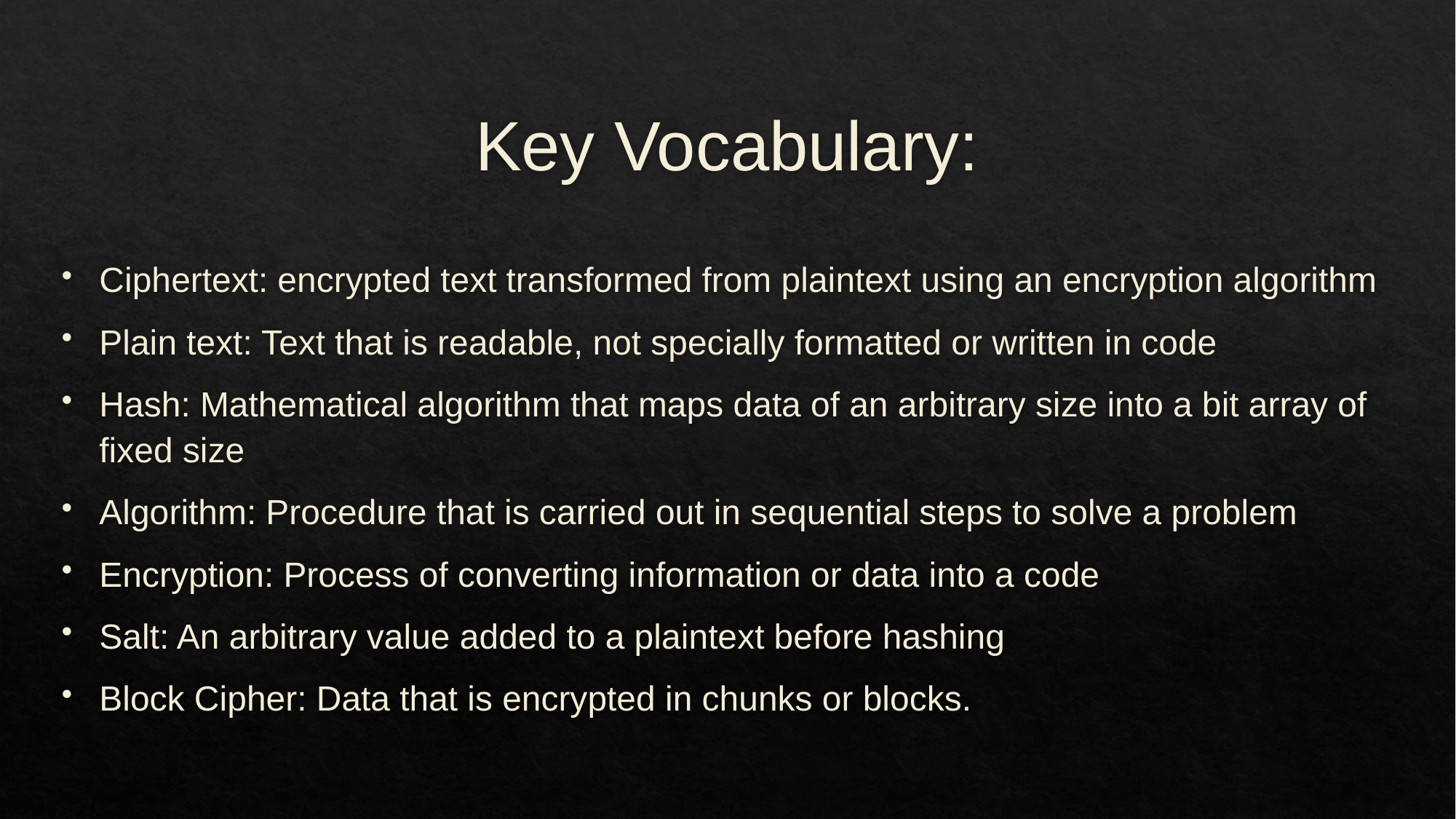

# Key Vocabulary:
Ciphertext: encrypted text transformed from plaintext using an encryption algorithm
Plain text: Text that is readable, not specially formatted or written in code
Hash: Mathematical algorithm that maps data of an arbitrary size into a bit array of fixed size
Algorithm: Procedure that is carried out in sequential steps to solve a problem
Encryption: Process of converting information or data into a code
Salt: An arbitrary value added to a plaintext before hashing
Block Cipher: Data that is encrypted in chunks or blocks.